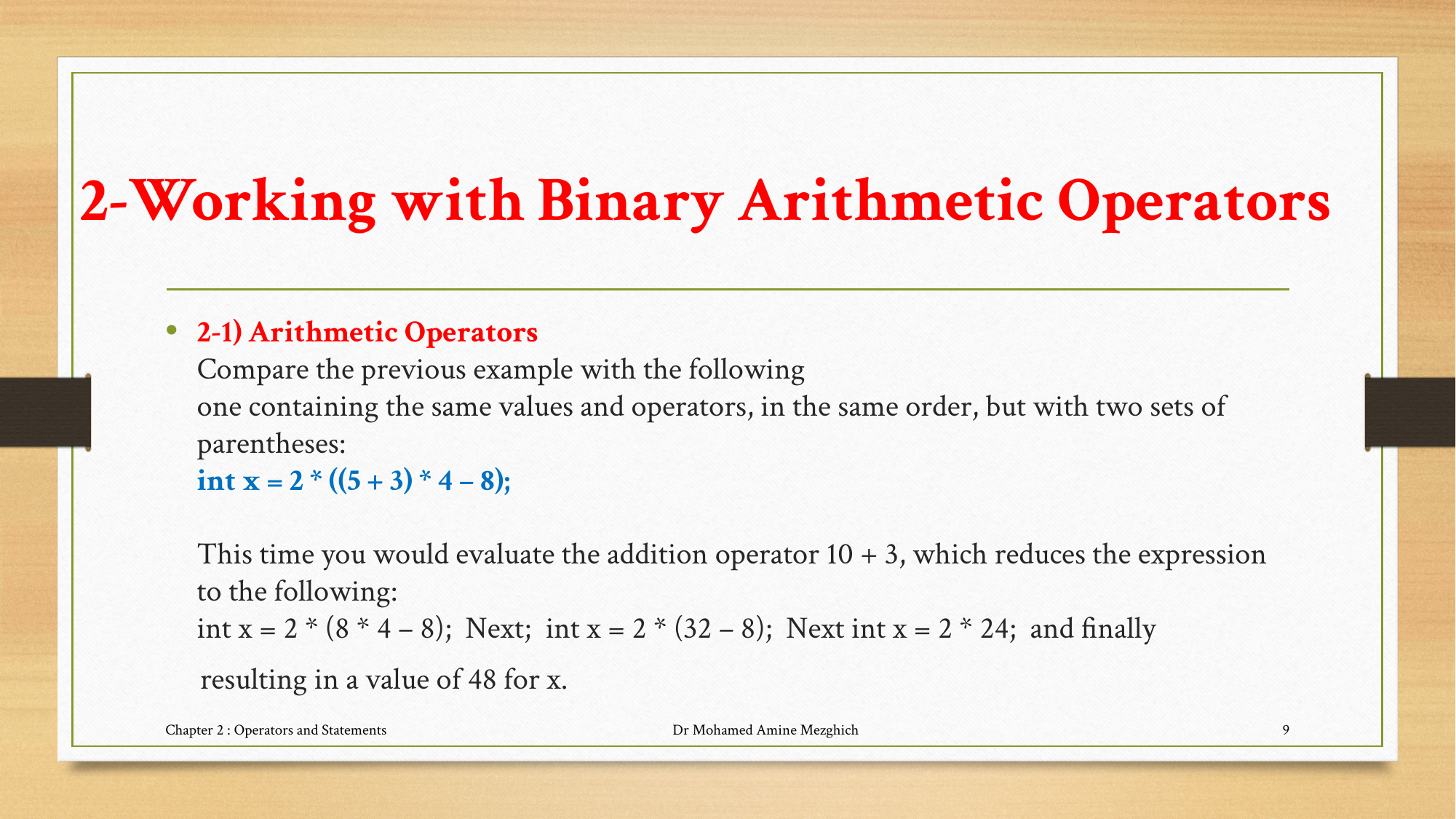

# 2-Working with Binary Arithmetic Operators
2-1) Arithmetic Operators
Compare the previous example with the following
one containing the same values and operators, in the same order, but with two sets of parentheses:
int x = 2 * ((5 + 3) * 4 – 8);
This time you would evaluate the addition operator 10 + 3, which reduces the expression to the following:
int x = 2 * (8 * 4 – 8);  Next;  int x = 2 * (32 – 8);  Next int x = 2 * 24;  and finally
     resulting in a value of 48 for x.
Chapter 2 : Operators and Statements                                                                                   Dr Mohamed Amine Mezghich
9